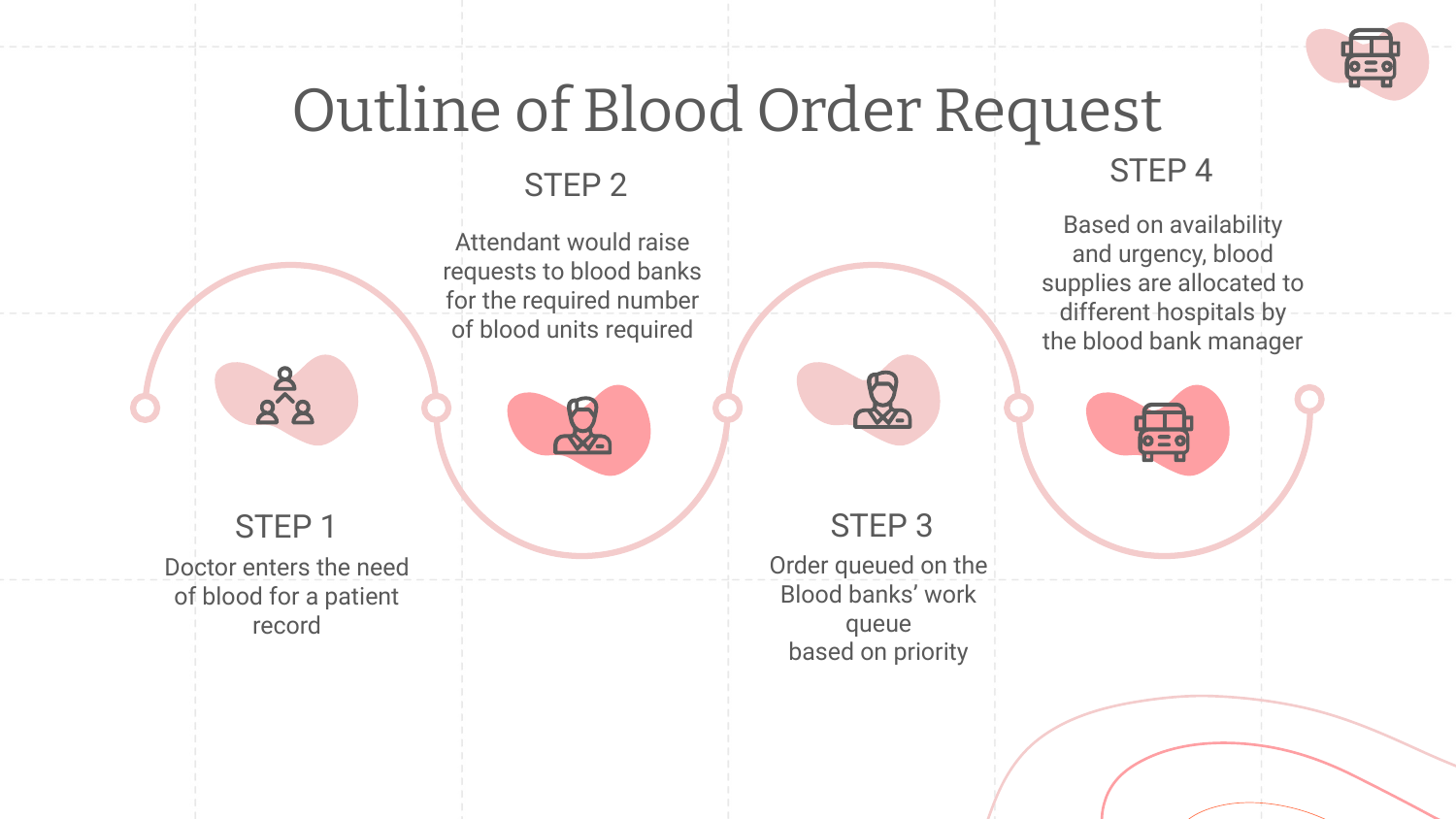

# Outline of Blood Order Request
STEP 4
STEP 2
Based on availability and urgency, blood supplies are allocated to different hospitals by the blood bank manager
Attendant would raise requests to blood banks for the required number of blood units required

STEP 3
STEP 1
Order queued on the Blood banks’ work queue
based on priority

Doctor enters the need of blood for a patient record